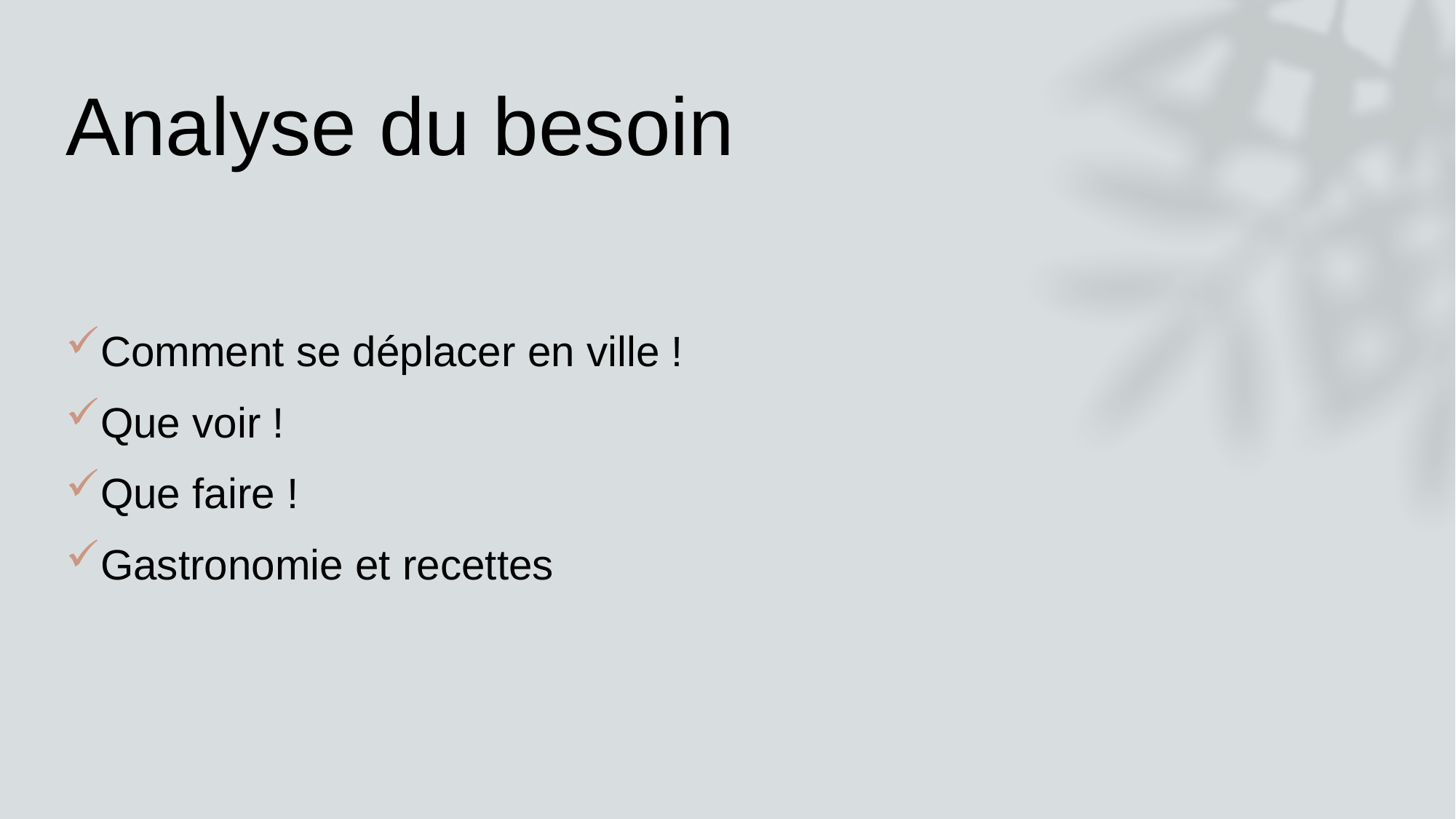

# Analyse du besoin

Comment se déplacer en ville !
Que voir !
Que faire !
Gastronomie et recettes